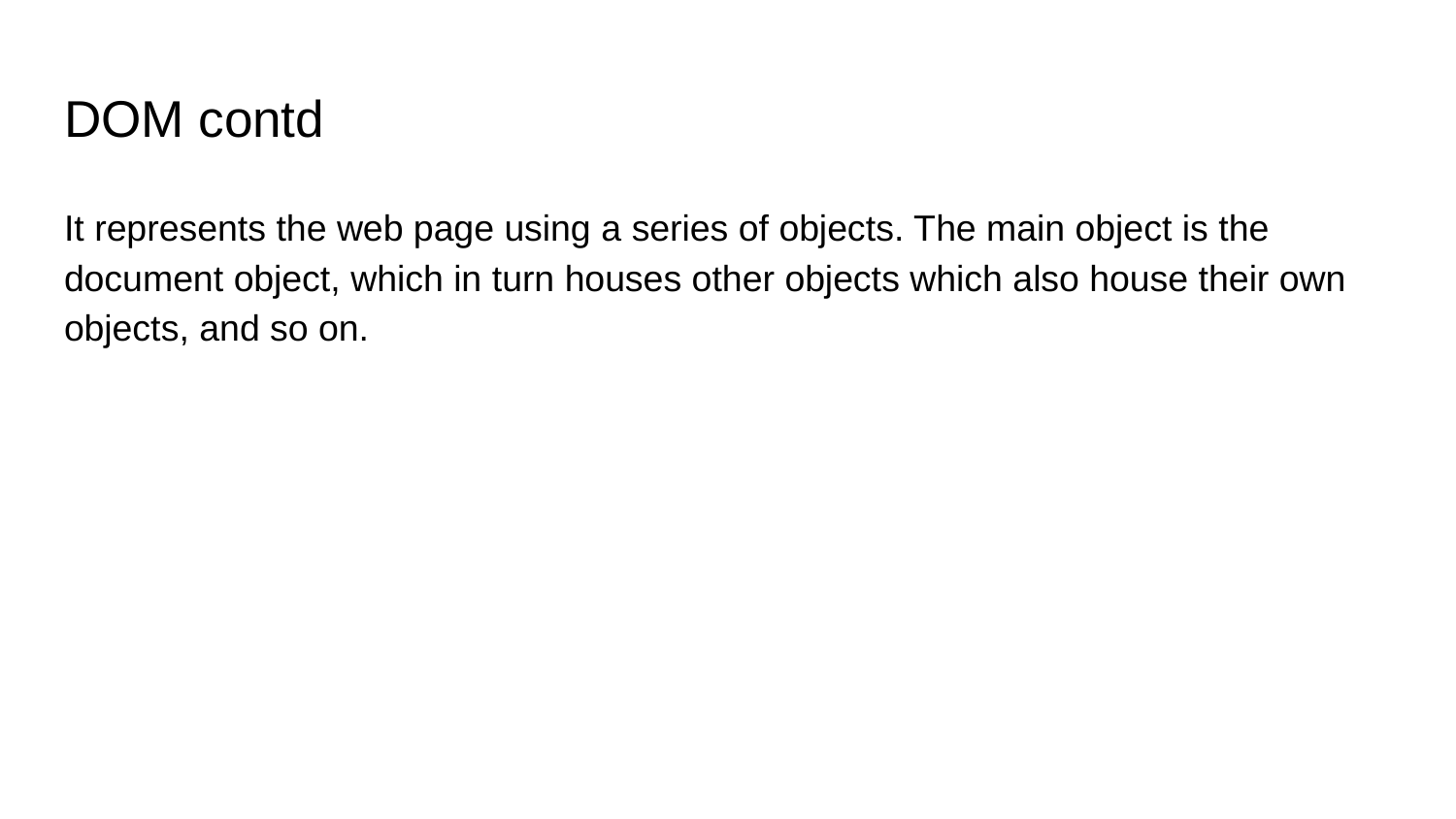

# DOM contd
It represents the web page using a‌‌ series of objects. The main object is the document object, which in turn houses other objects which also house their own objects, and so on.